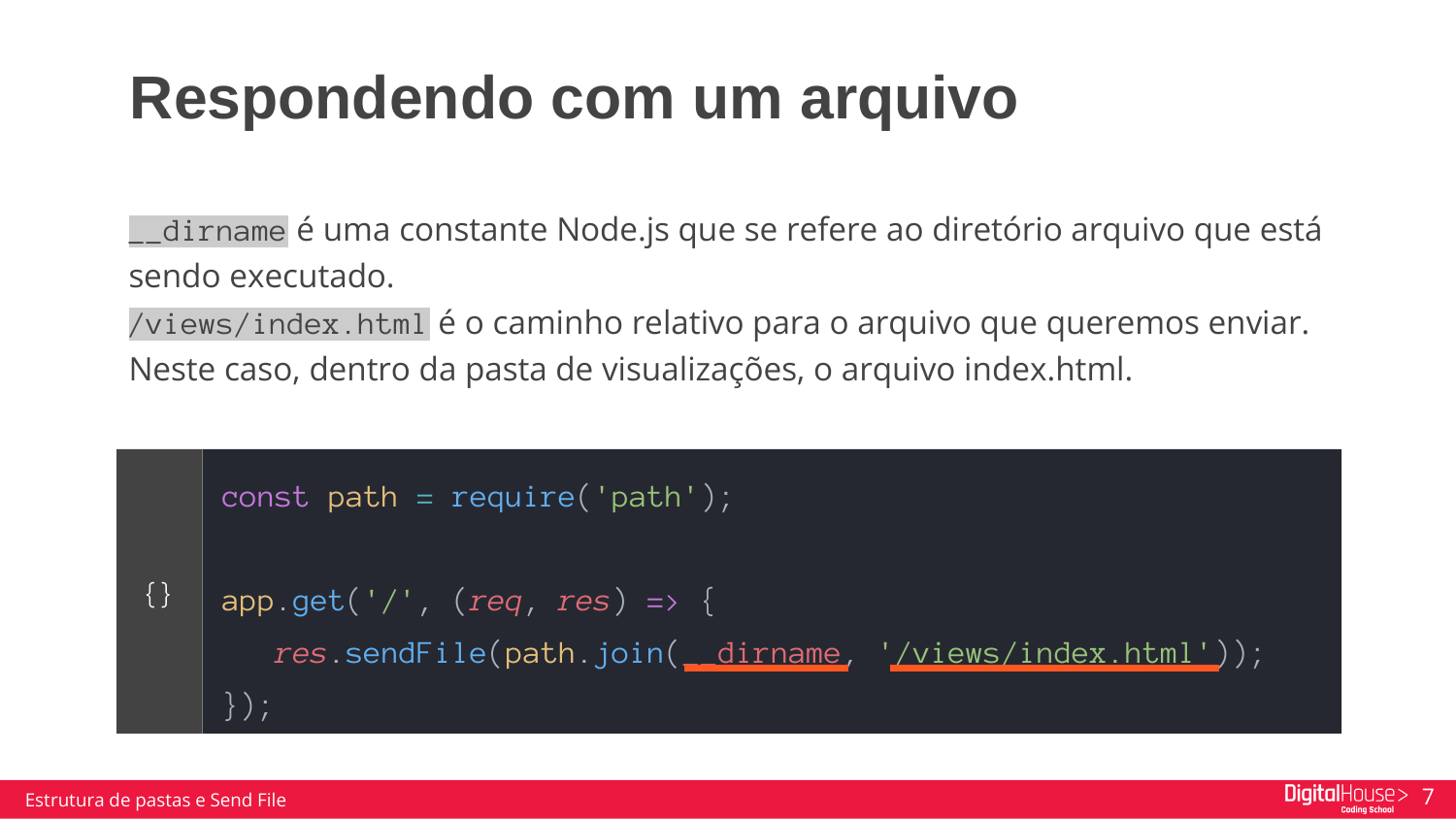

Respondendo com um arquivo
__dirname é uma constante Node.js que se refere ao diretório arquivo que está sendo executado.
/views/index.html é o caminho relativo para o arquivo que queremos enviar.
Neste caso, dentro da pasta de visualizações, o arquivo index.html.

const path = require('path');

app.get('/', (req, res) => {
   res.sendFile(path.join(__dirname, '/views/index.html'));
});
{}